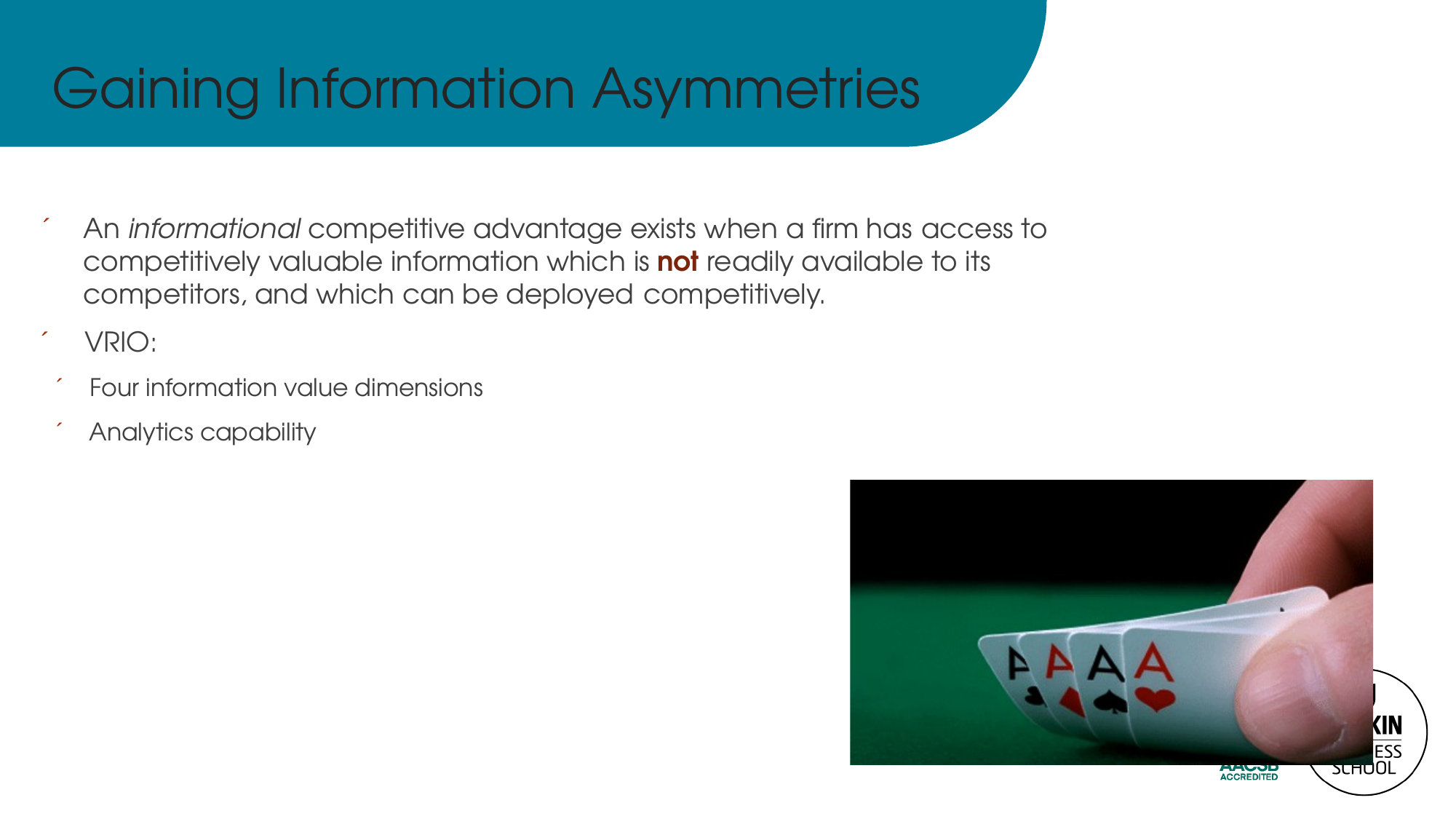

# Gaining Information Asymmetries
´	An informational competitive advantage exists when a firm has access to  competitively valuable information which is not readily available to its  competitors, and which can be deployed competitively.
´	VRIO:
´ Four information value dimensions
´ Analytics capability